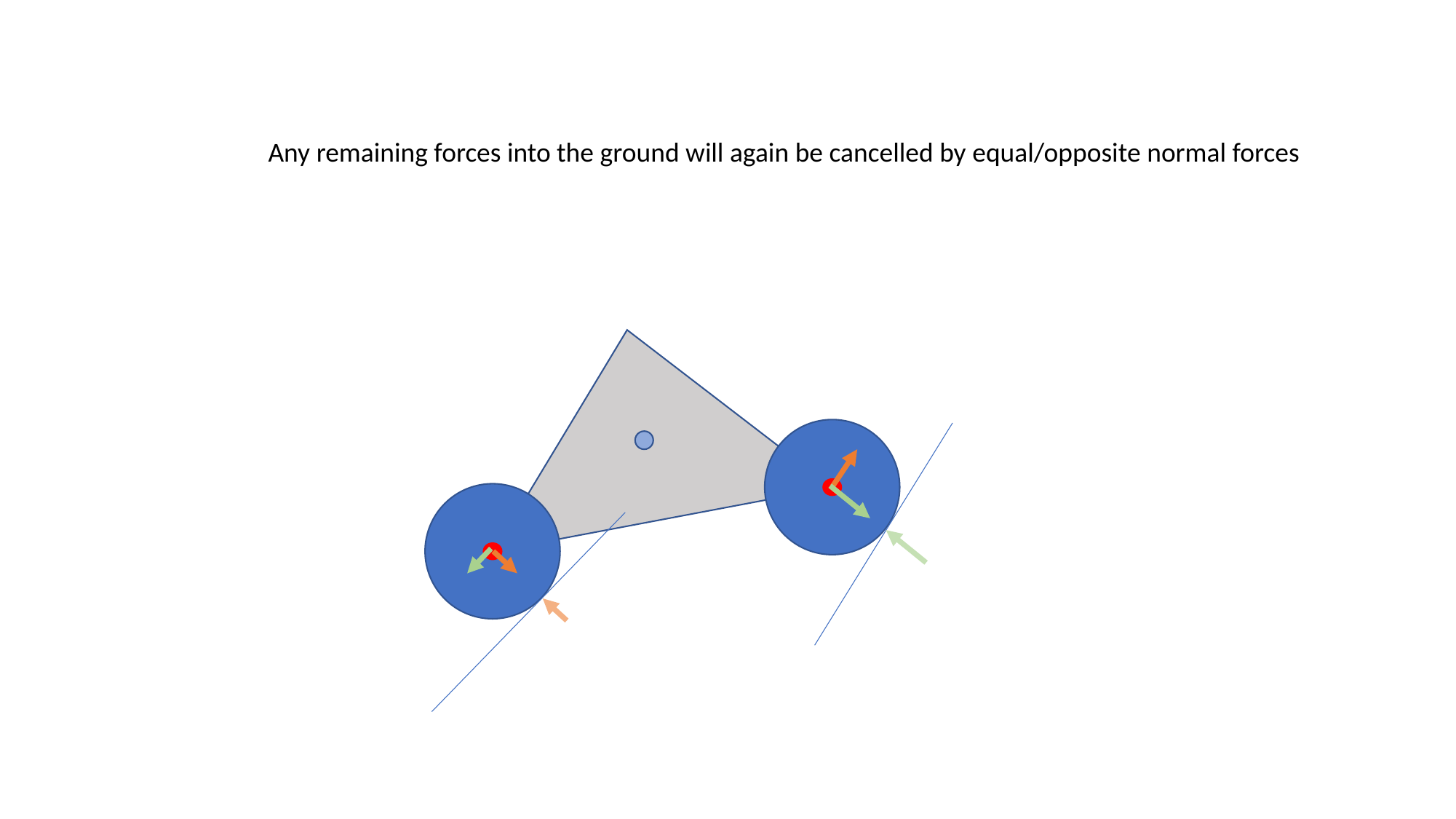

Any remaining forces into the ground will again be cancelled by equal/opposite normal forces